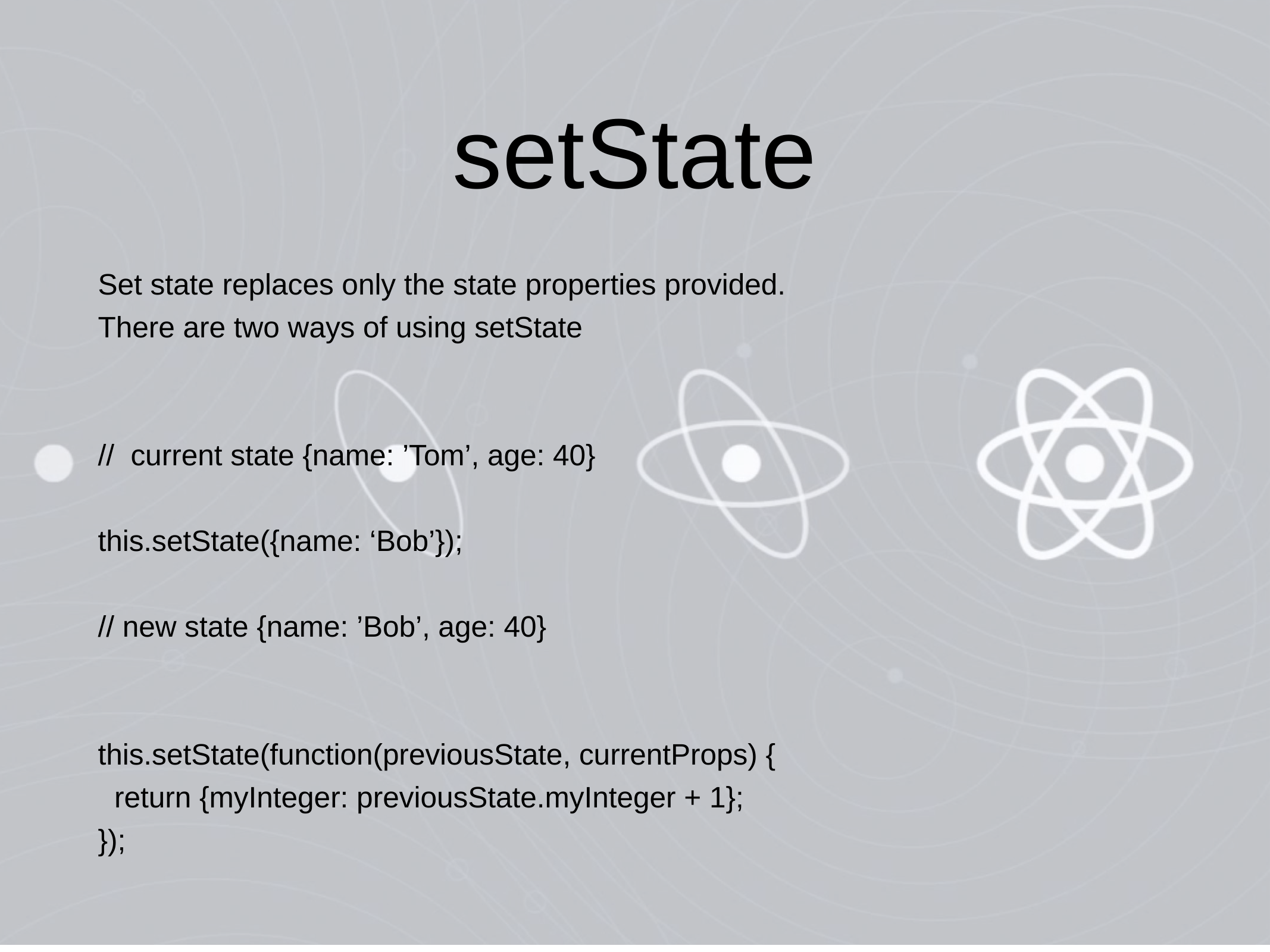

# setState
Set state replaces only the state properties provided.
There are two ways of using setState

//  current state {name: ’Tom’, age: 40}

this.setState({name: ‘Bob’});

// new state {name: ’Bob’, age: 40}

this.setState(function(previousState, currentProps) {
  return {myInteger: previousState.myInteger + 1};
});